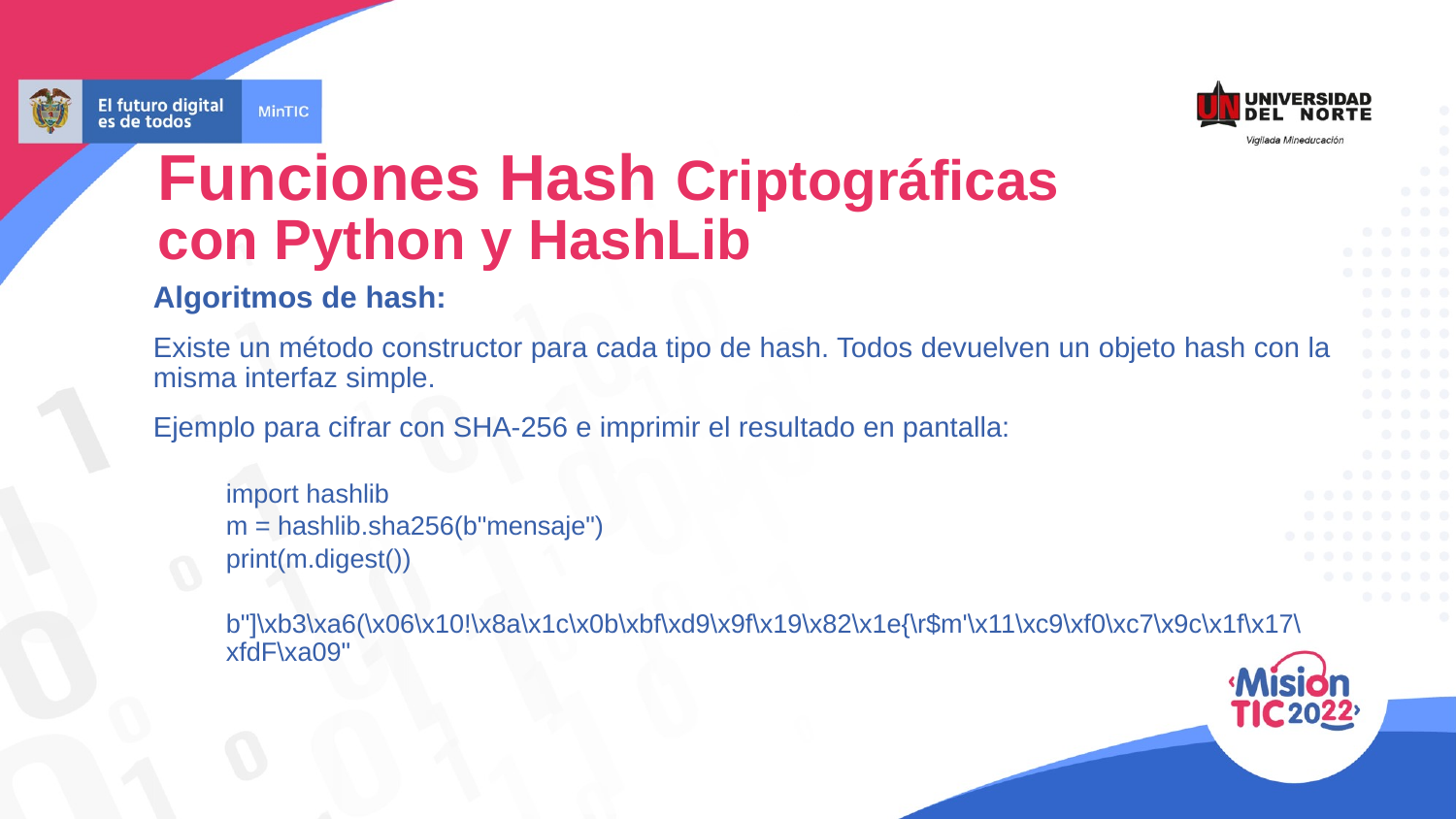

Funciones Hash Criptográficas
con Python y HashLib
Algoritmos de hash:
Existe un método constructor para cada tipo de hash. Todos devuelven un objeto hash con la misma interfaz simple.
Ejemplo para cifrar con SHA-256 e imprimir el resultado en pantalla:

import hashlib
m = hashlib.sha256(b"mensaje")
print(m.digest())

b"]\xb3\xa6(\x06\x10!\x8a\x1c\x0b\xbf\xd9\x9f\x19\x82\x1e{\r$m'\x11\xc9\xf0\xc7\x9c\x1f\x17\xfdF\xa09"